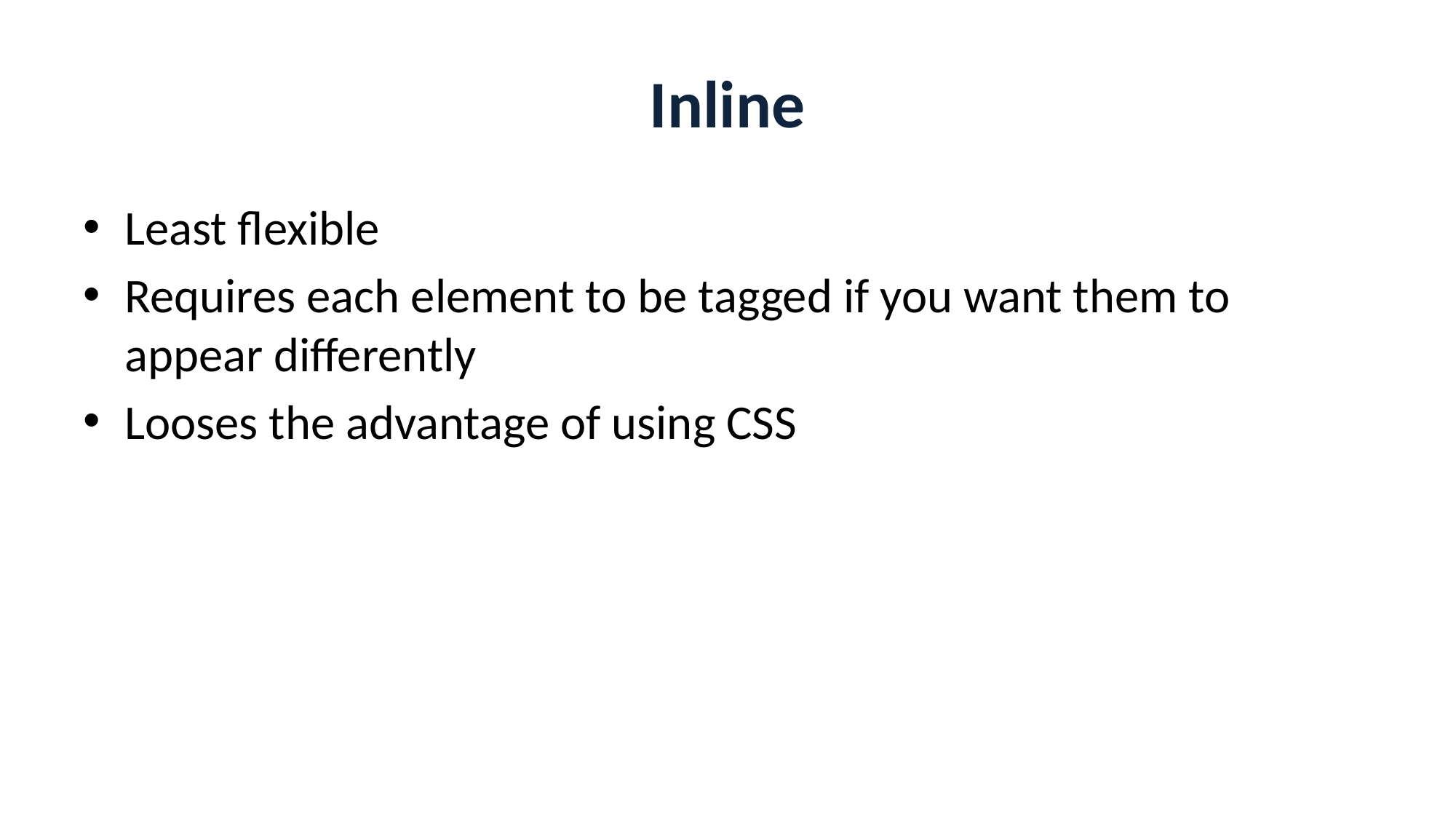

# Inline
Least flexible
Requires each element to be tagged if you want them to appear differently
Looses the advantage of using CSS